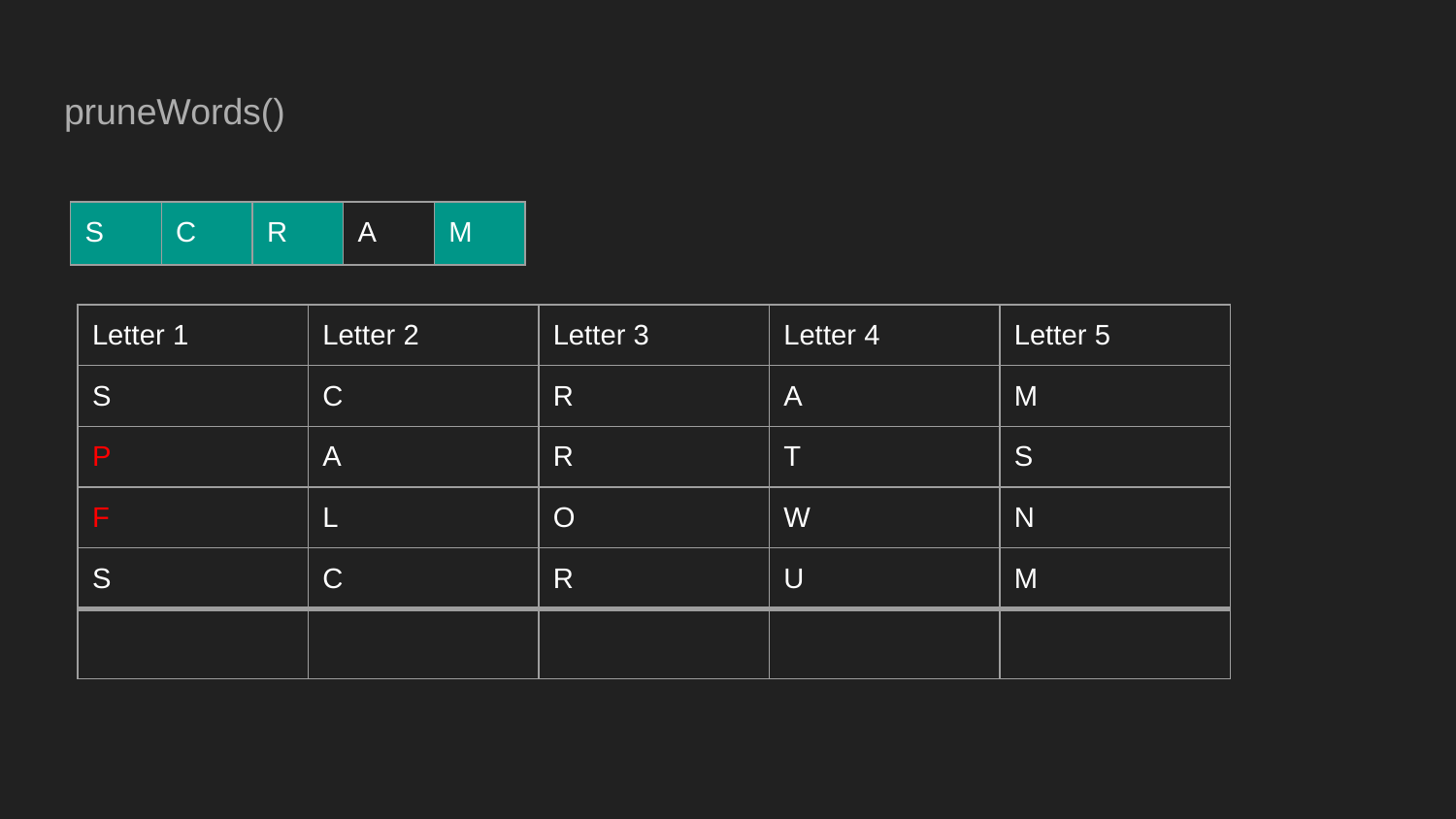

# pruneWords()
| S | C | R | A | M |
| --- | --- | --- | --- | --- |
| Letter 1 | Letter 2 | Letter 3 | Letter 4 | Letter 5 |
| --- | --- | --- | --- | --- |
| S | C | R | A | M |
| P | A | R | T | S |
| F | L | O | W | N |
| S | C | R | U | M |
|  |  |  |  |  |